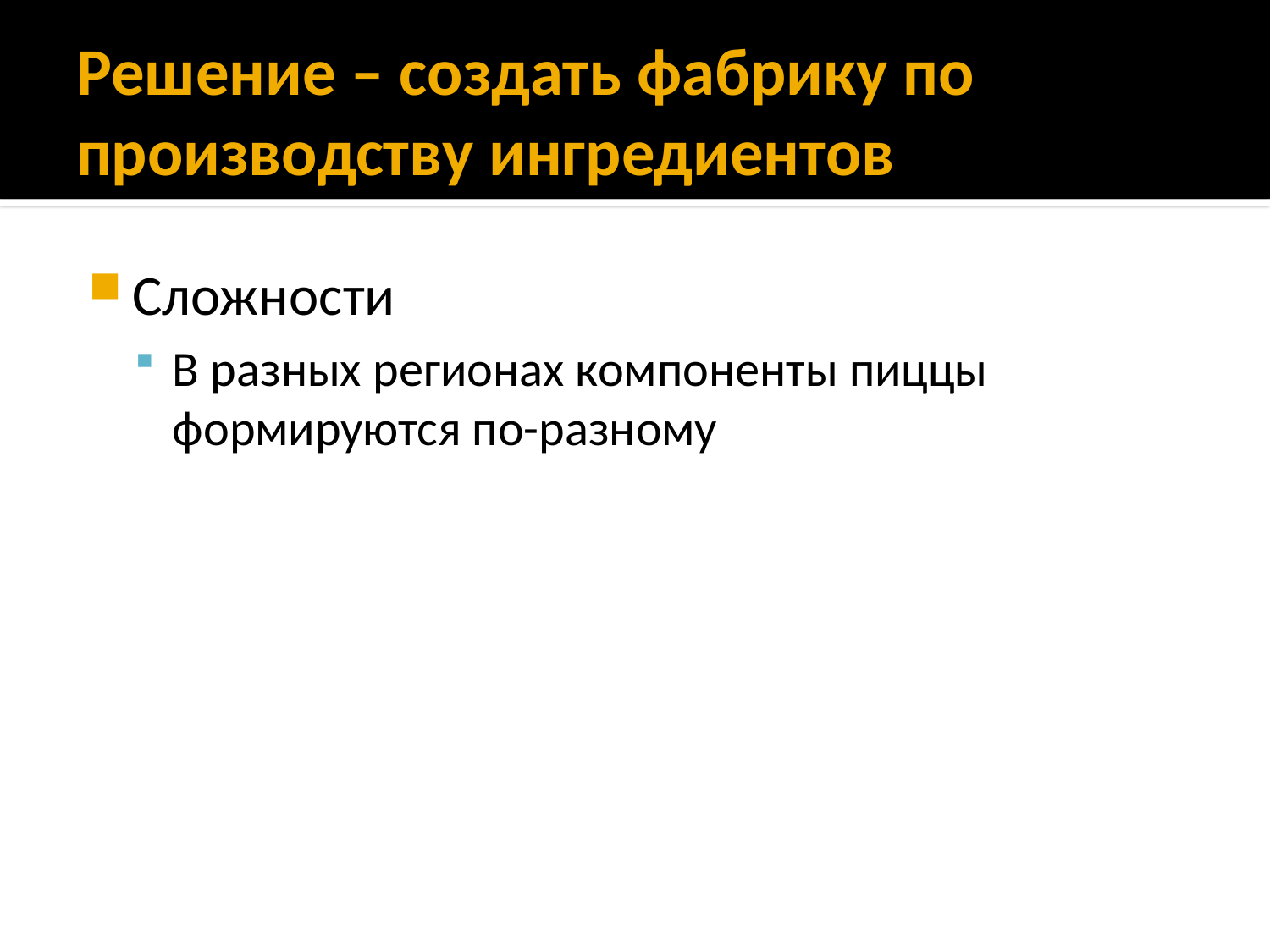

# Решение – создать фабрику по производству ингредиентов
Сложности
В разных регионах компоненты пиццы формируются по-разному